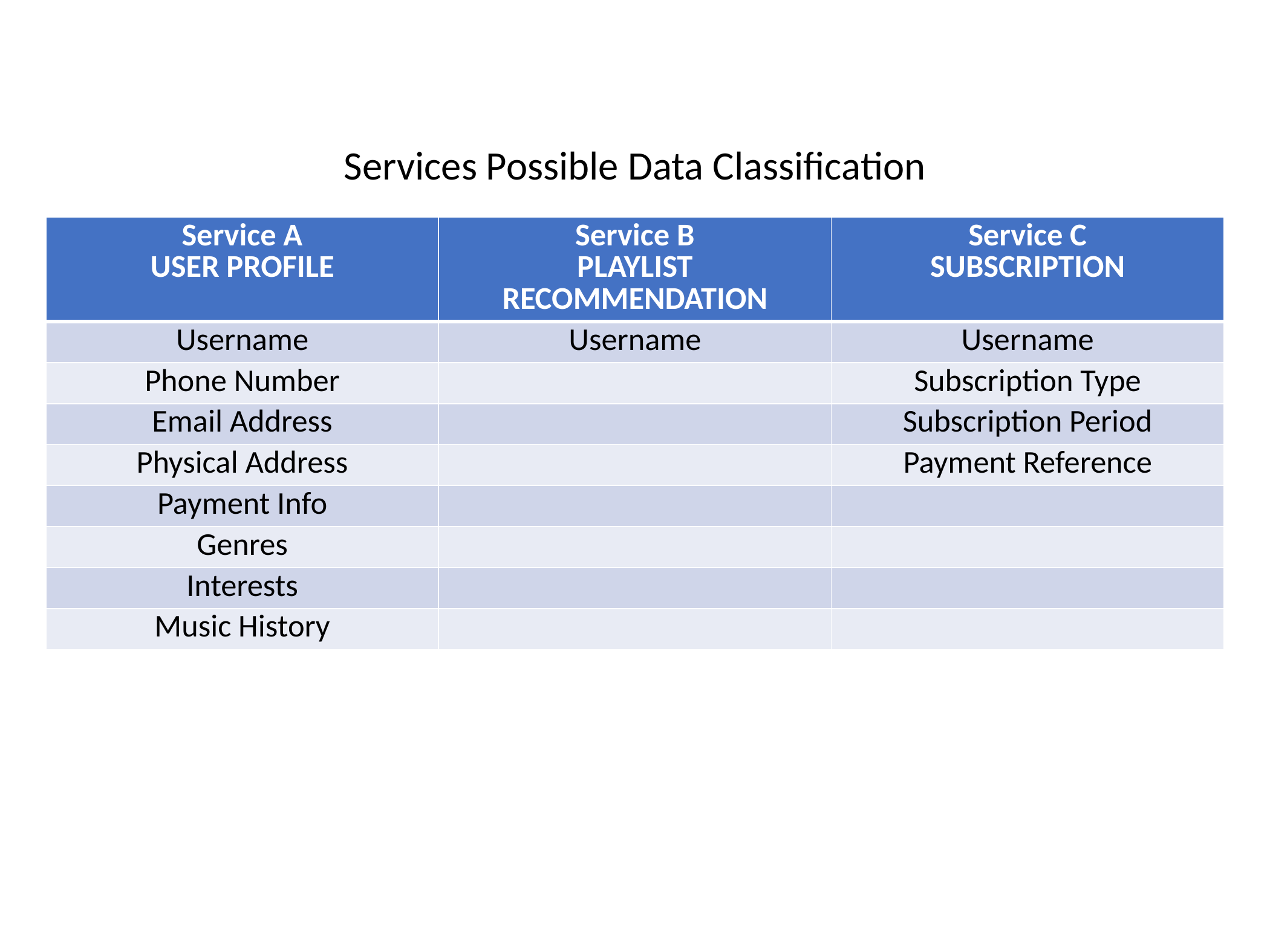

Services Possible Data Classification
| Service A USER PROFILE | Service B PLAYLIST RECOMMENDATION | Service C SUBSCRIPTION |
| --- | --- | --- |
| Username | Username | Username |
| Phone Number |  | Subscription Type |
| Email Address |  | Subscription Period |
| Physical Address |  | Payment Reference |
| Payment Info |  |  |
| Genres |  |  |
| Interests |  |  |
| Music History |  |  |